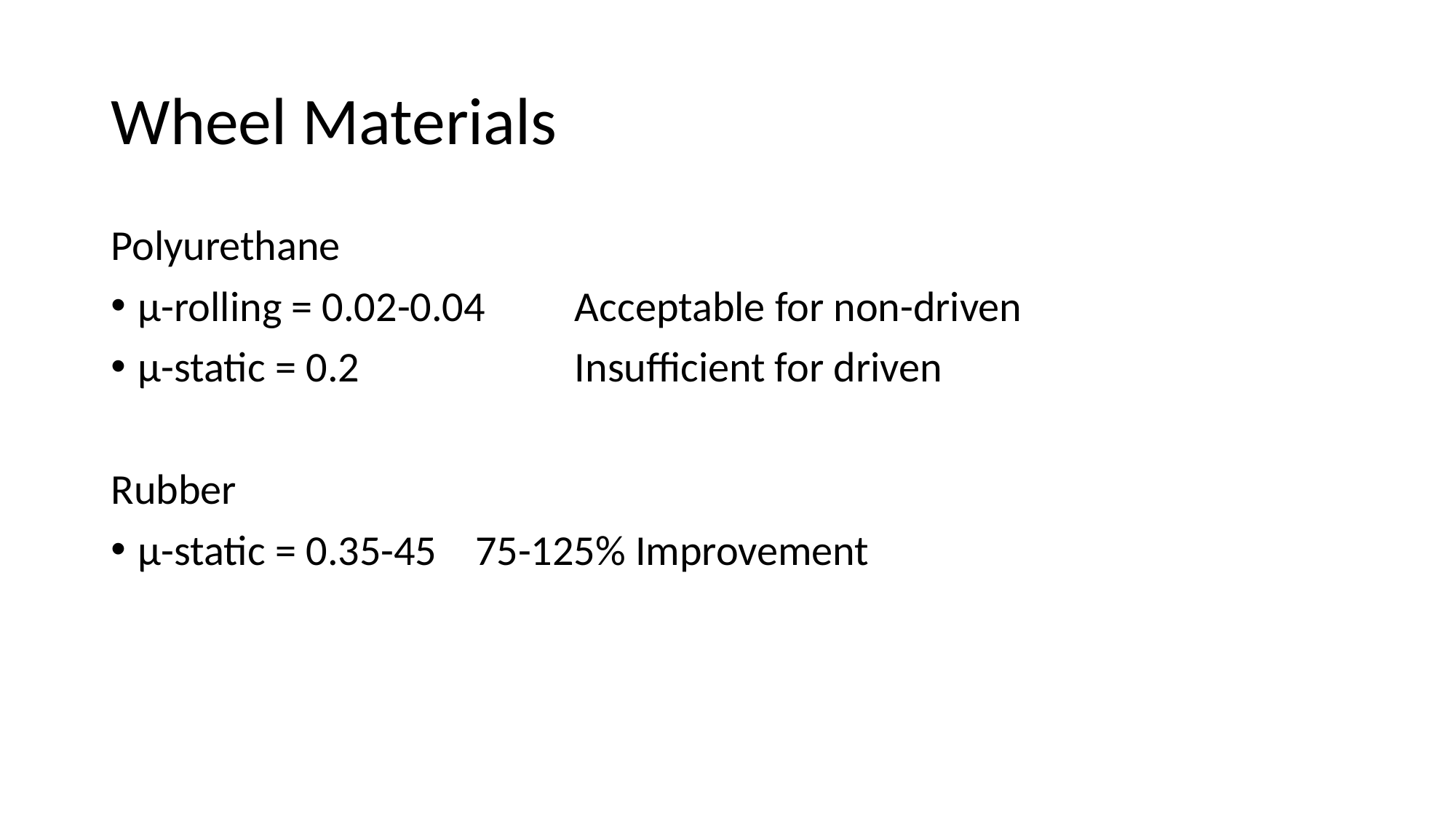

# Wheel Materials
Polyurethane
μ-rolling = 0.02-0.04	Acceptable for non-driven
μ-static = 0.2		Insufficient for driven

Rubber
μ-static = 0.35-45	 75-125% Improvement